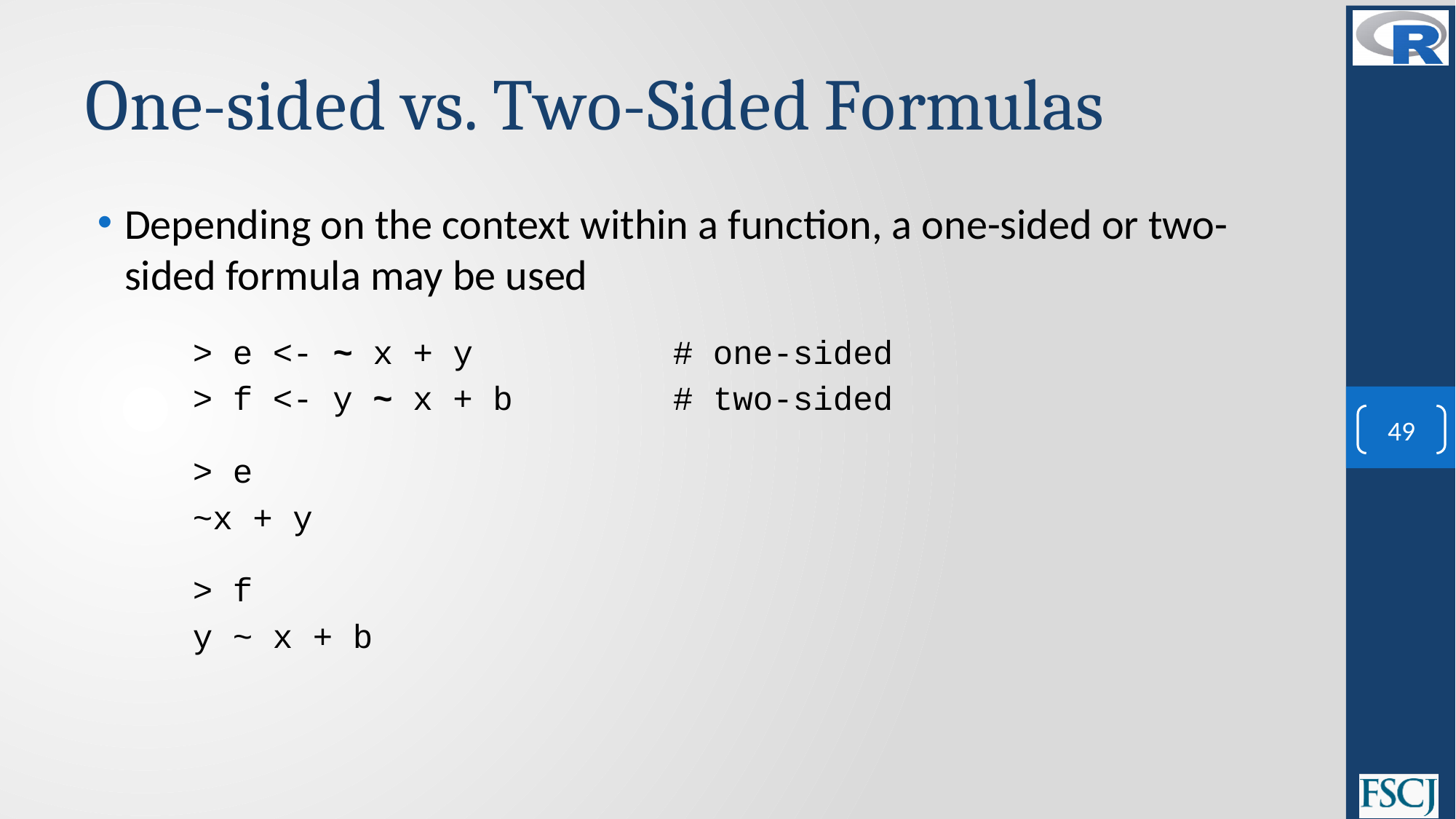

# One-sided vs. Two-Sided Formulas
Depending on the context within a function, a one-sided or two-sided formula may be used

> e <- ~ x + y          # one-sided
> f <- y ~ x + b        # two-sided

> e
~x + y

> f
y ~ x + b
49